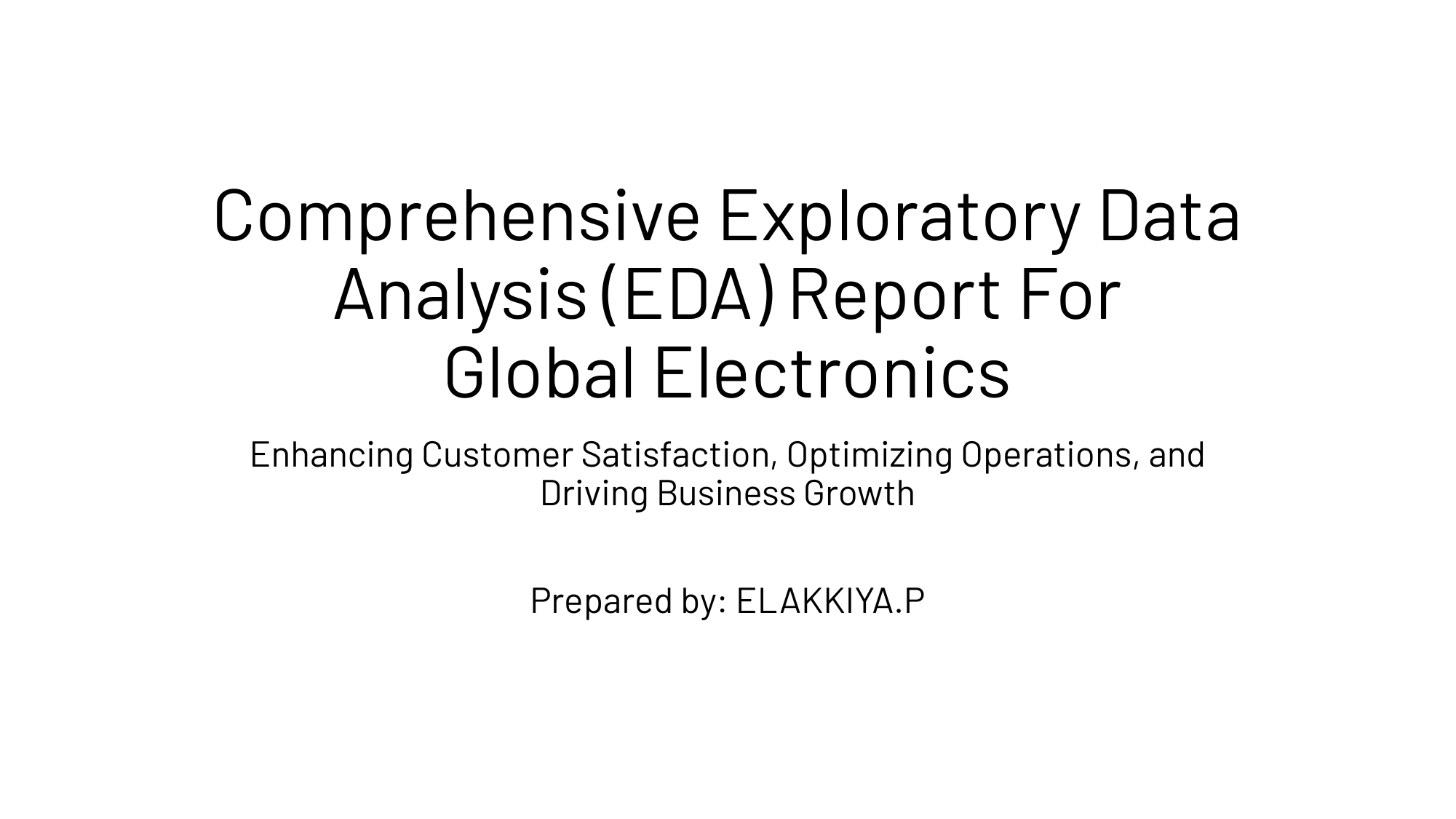

# Comprehensive Exploratory Data Analysis (EDA) Report For
Global Electronics
Enhancing Customer Satisfaction, Optimizing Operations, and Driving Business Growth

Prepared by: ELAKKIYA.P